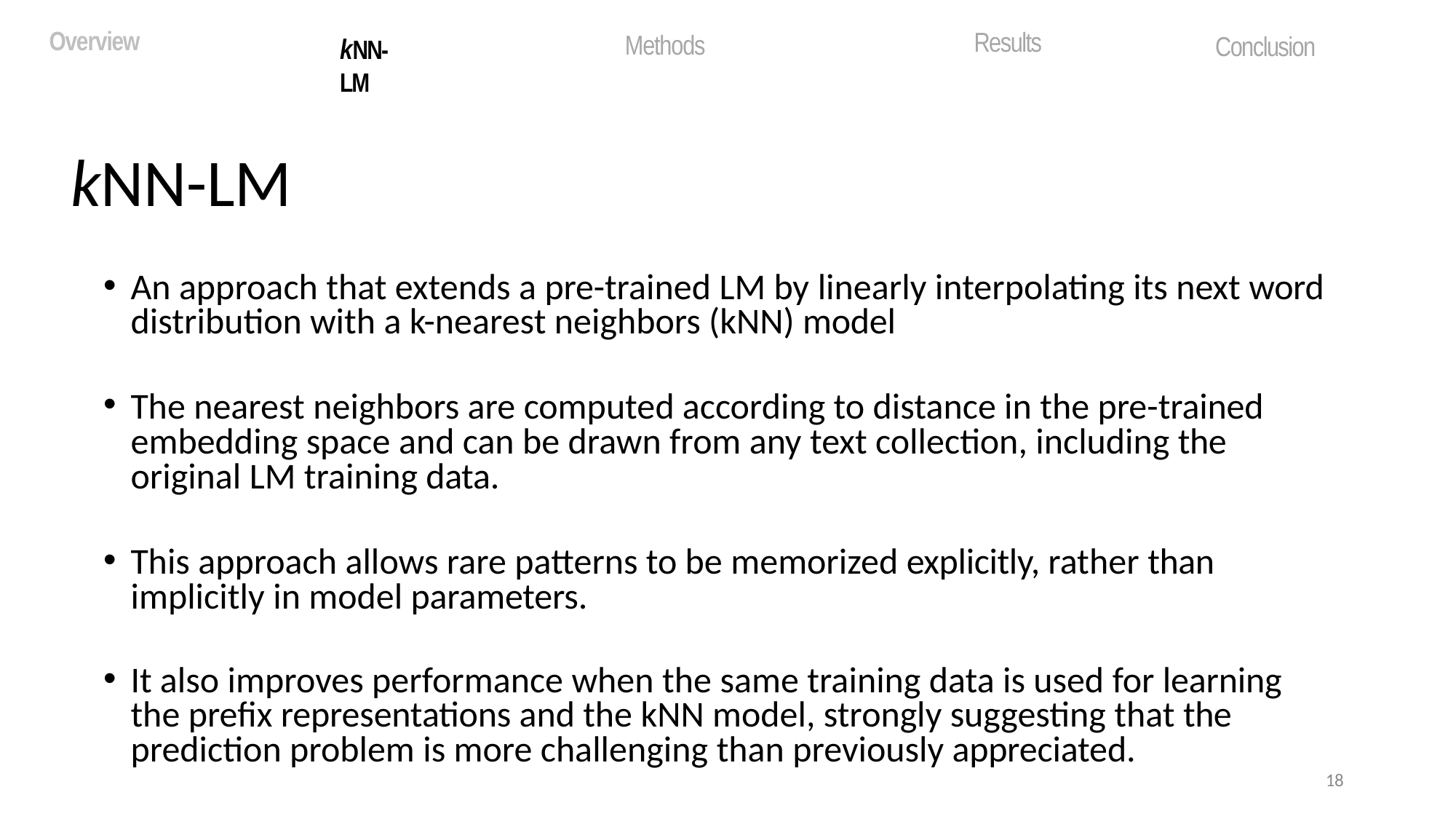

Overview
Results
Methods
Conclusion
kNN-LM
kNN-LM
An approach that extends a pre-trained LM by linearly interpolating its next word distribution with a k-nearest neighbors (kNN) model

The nearest neighbors are computed according to distance in the pre-trained embedding space and can be drawn from any text collection, including the original LM training data.

This approach allows rare patterns to be memorized explicitly, rather than implicitly in model parameters.

It also improves performance when the same training data is used for learning the prefix representations and the kNN model, strongly suggesting that the prediction problem is more challenging than previously appreciated.
18